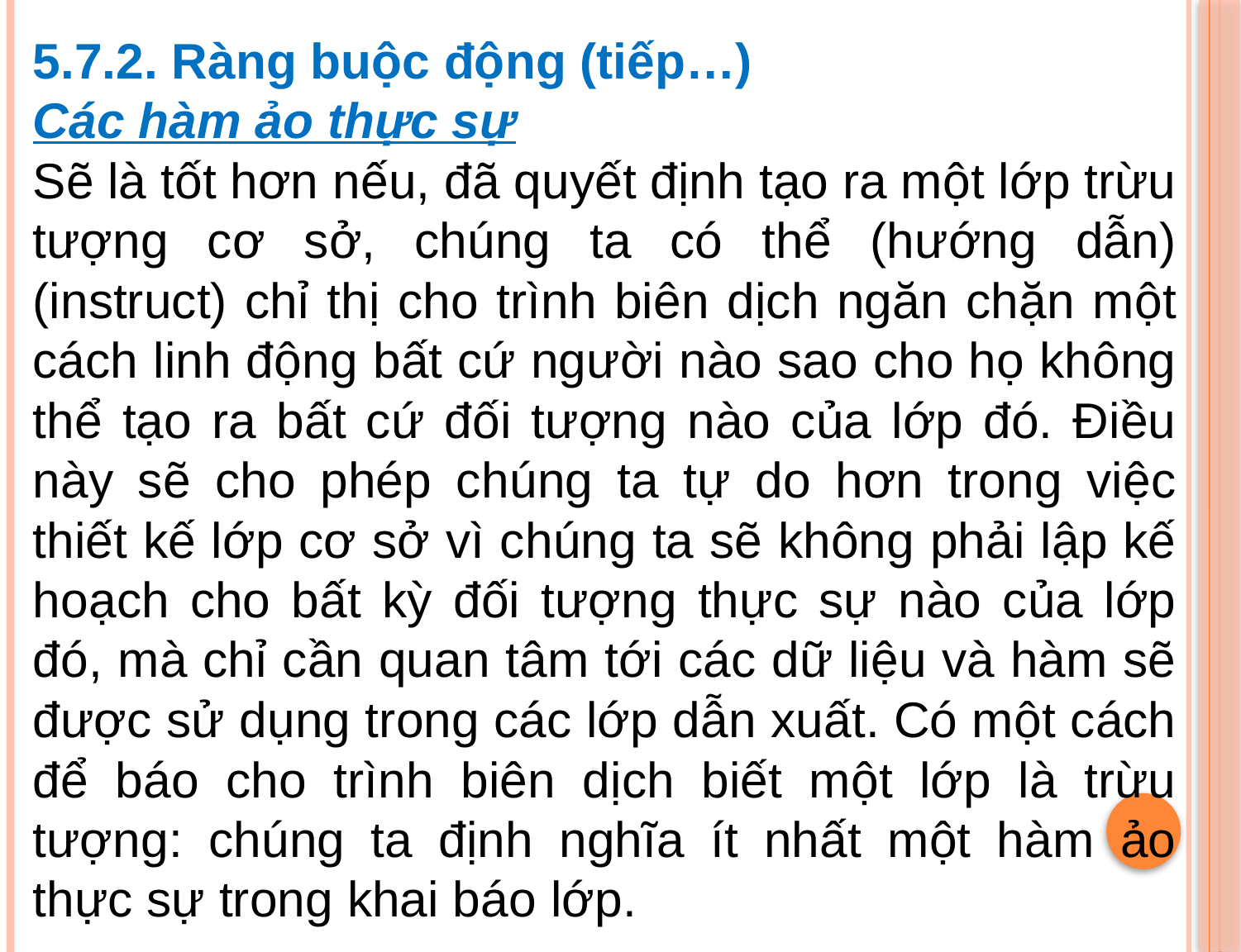

5.7.2. Ràng buộc động (tiếp…)
Các hàm ảo thực sự
Sẽ là tốt hơn nếu, đã quyết định tạo ra một lớp trừu tượng cơ sở, chúng ta có thể (hướng dẫn) (instruct) chỉ thị cho trình biên dịch ngăn chặn một cách linh động bất cứ người nào sao cho họ không thể tạo ra bất cứ đối tượng nào của lớp đó. Điều này sẽ cho phép chúng ta tự do hơn trong việc thiết kế lớp cơ sở vì chúng ta sẽ không phải lập kế hoạch cho bất kỳ đối tượng thực sự nào của lớp đó, mà chỉ cần quan tâm tới các dữ liệu và hàm sẽ được sử dụng trong các lớp dẫn xuất. Có một cách để báo cho trình biên dịch biết một lớp là trừu tượng: chúng ta định nghĩa ít nhất một hàm ảo thực sự trong khai báo lớp.